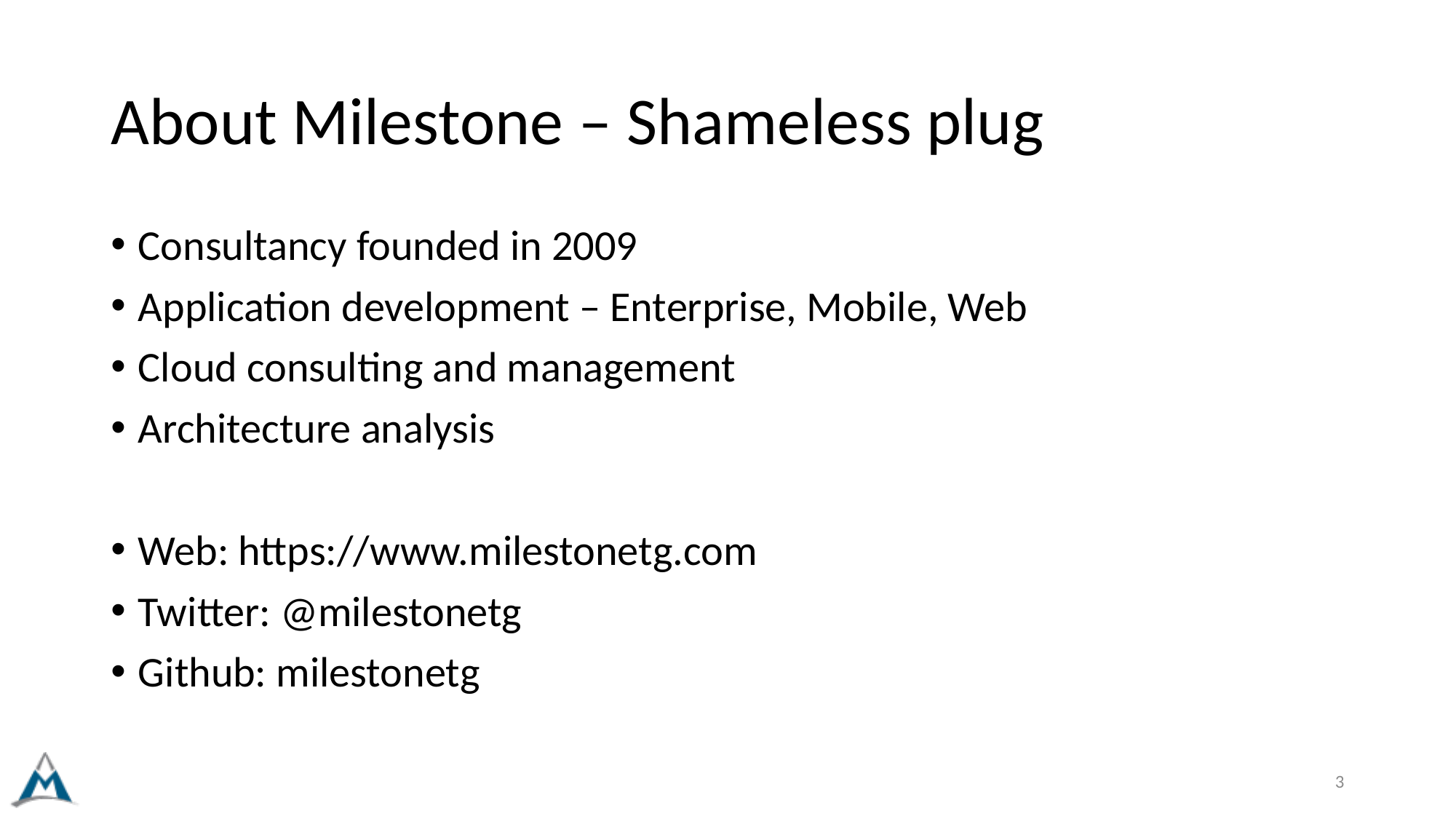

# About Milestone – Shameless plug
Consultancy founded in 2009
Application development – Enterprise, Mobile, Web
Cloud consulting and management
Architecture analysis

Web: https://www.milestonetg.com
Twitter: @milestonetg
Github: milestonetg
3